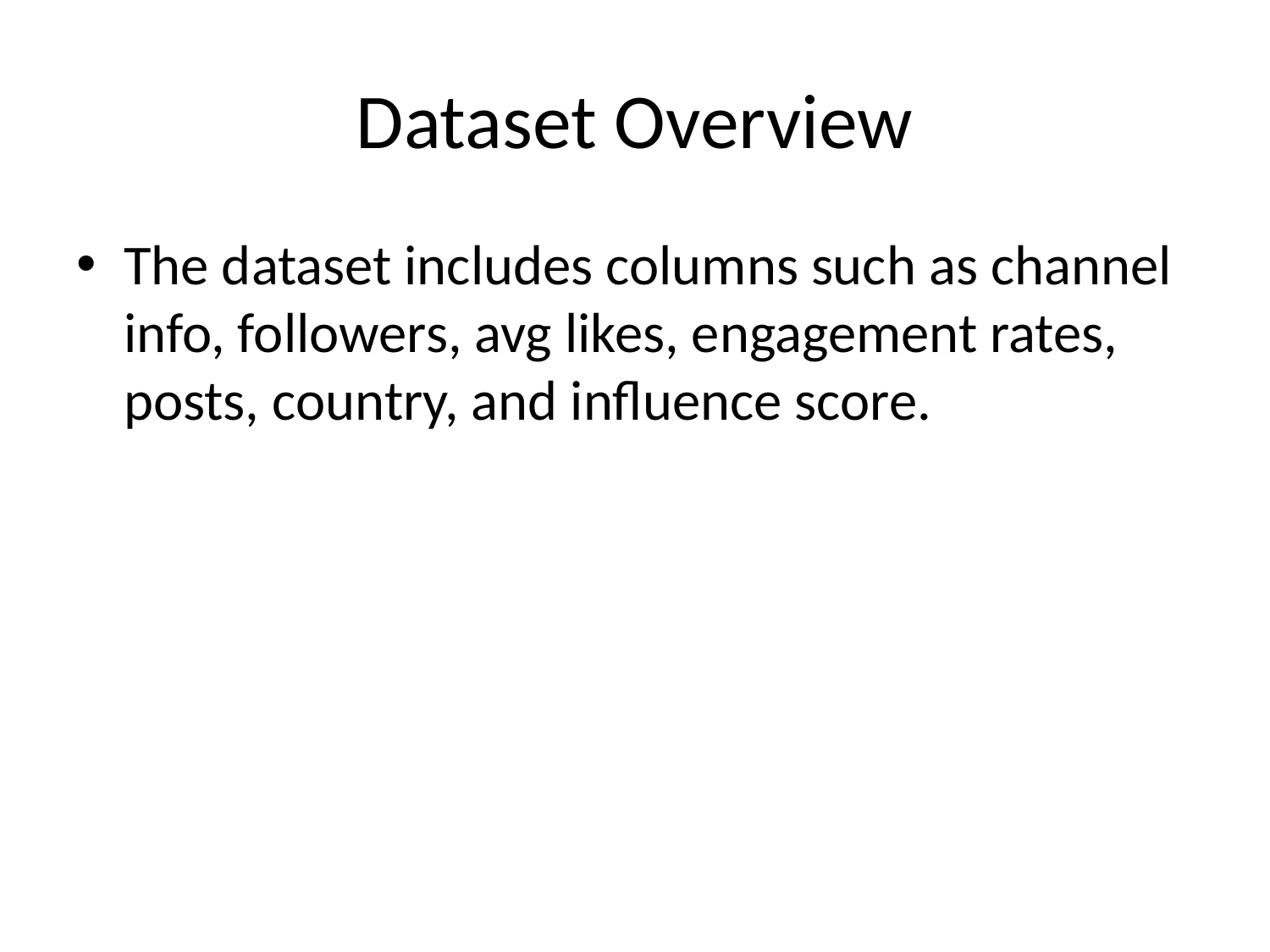

# Dataset Overview
The dataset includes columns such as channel info, followers, avg likes, engagement rates, posts, country, and influence score.